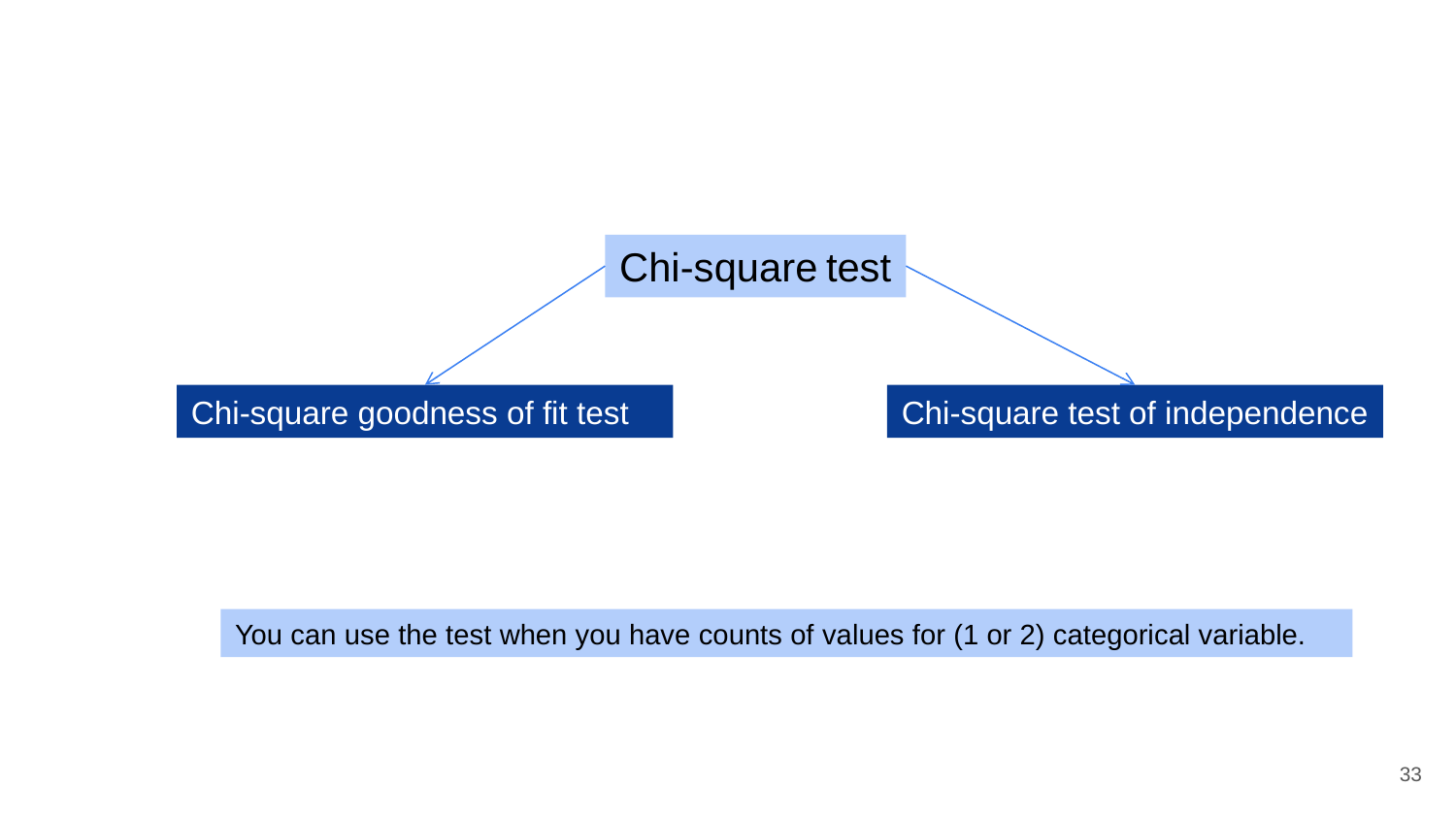

Chi-square test
Chi-square goodness of fit test
Chi-square test of independence
You can use the test when you have counts of values for (1 or 2) categorical variable.
33